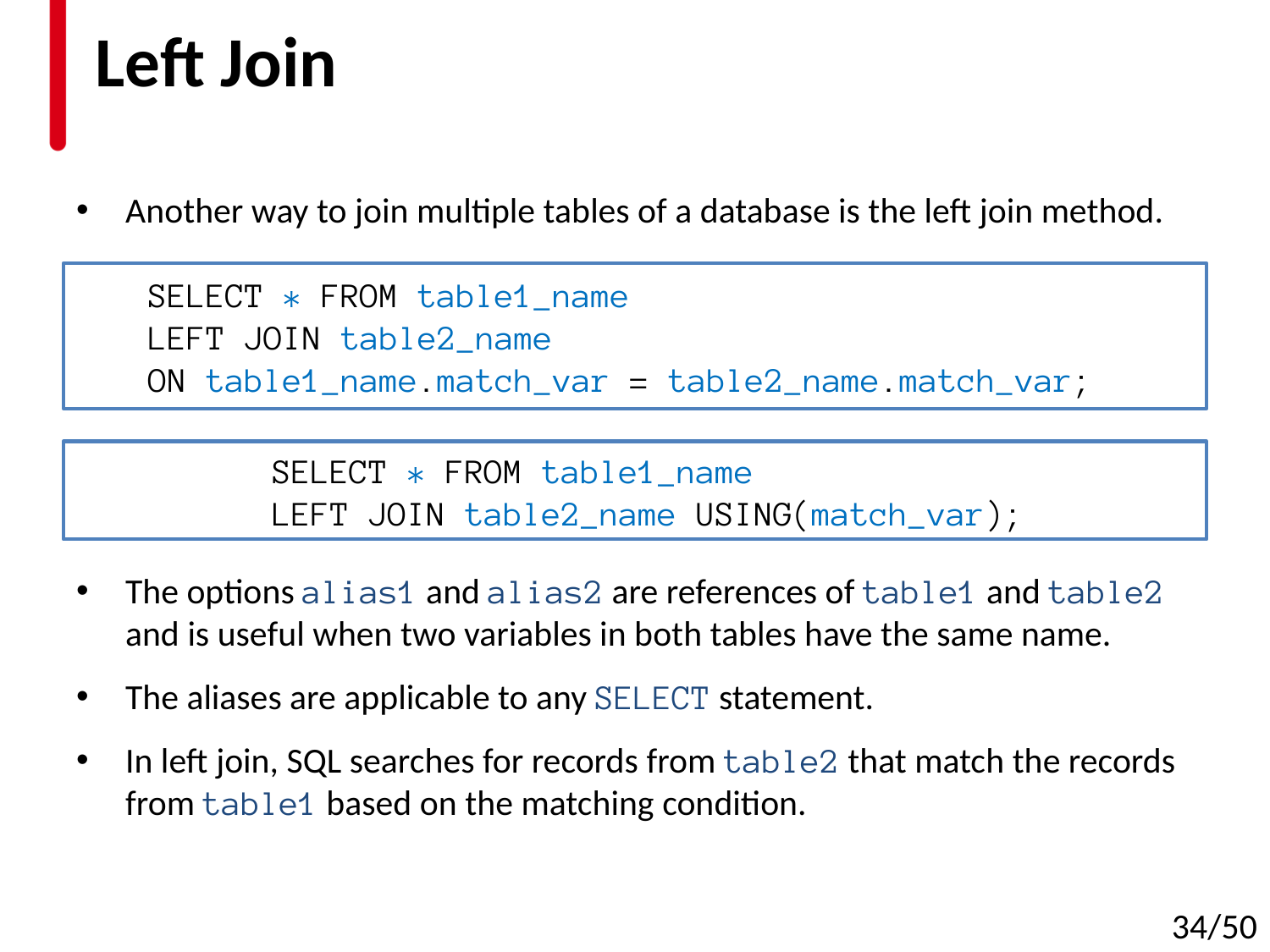

# Left Join
Another way to join multiple tables of a database is the left join method.

The options alias1 and alias2 are references of table1 and table2 and is useful when two variables in both tables have the same name.
The aliases are applicable to any SELECT statement.
In left join, SQL searches for records from table2 that match the records from table1 based on the matching condition.
SELECT * FROM table1_name
LEFT JOIN table2_name
ON table1_name.match_var = table2_name.match_var;
SELECT * FROM table1_name
LEFT JOIN table2_name USING(match_var);